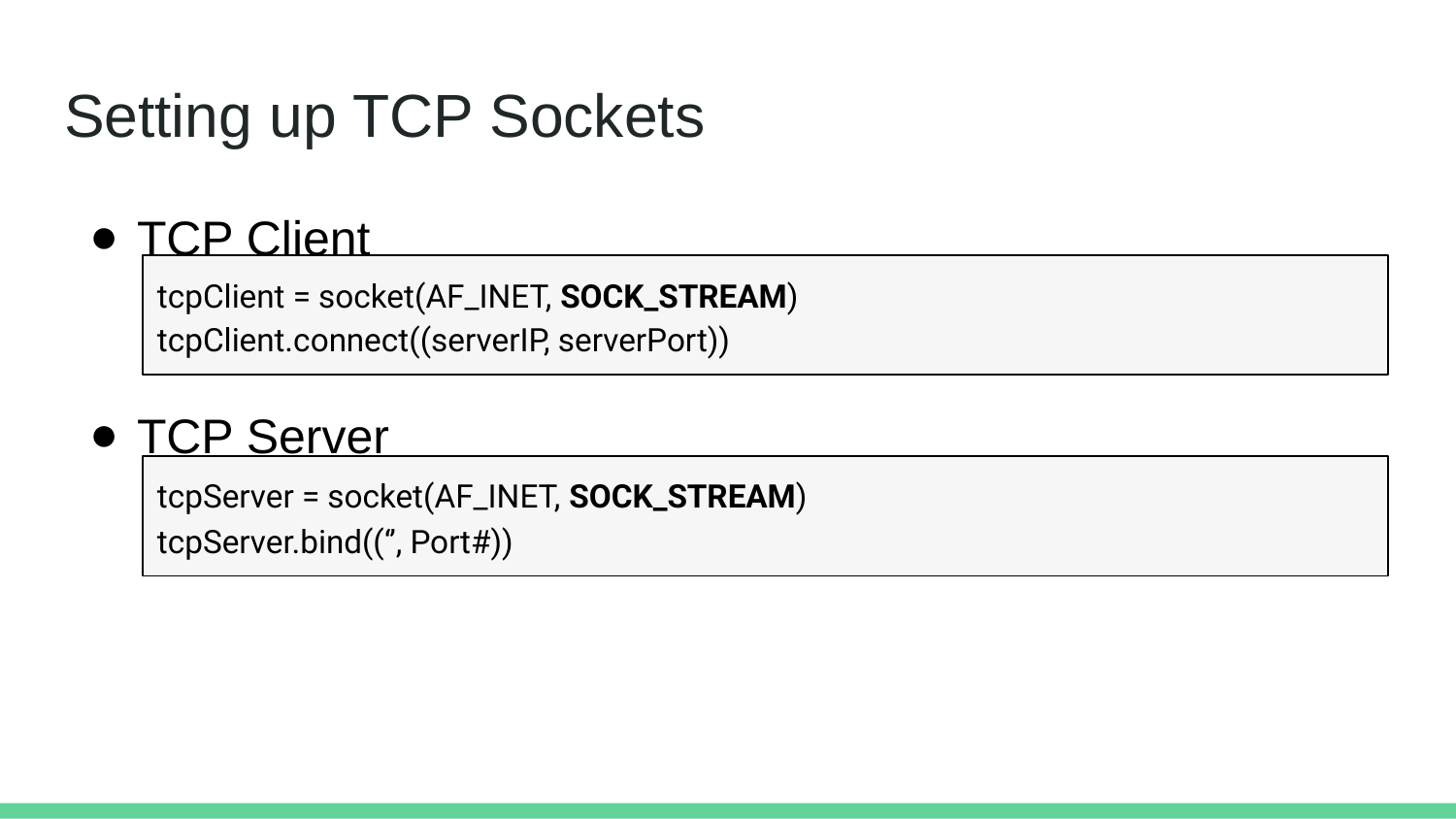

# Setting up TCP Sockets
TCP Client

TCP Server

tcpClient = socket(AF_INET, SOCK_STREAM)
tcpClient.connect((serverIP, serverPort))

tcpServer = socket(AF_INET, SOCK_STREAM)
tcpServer.bind((‘’, Port#))